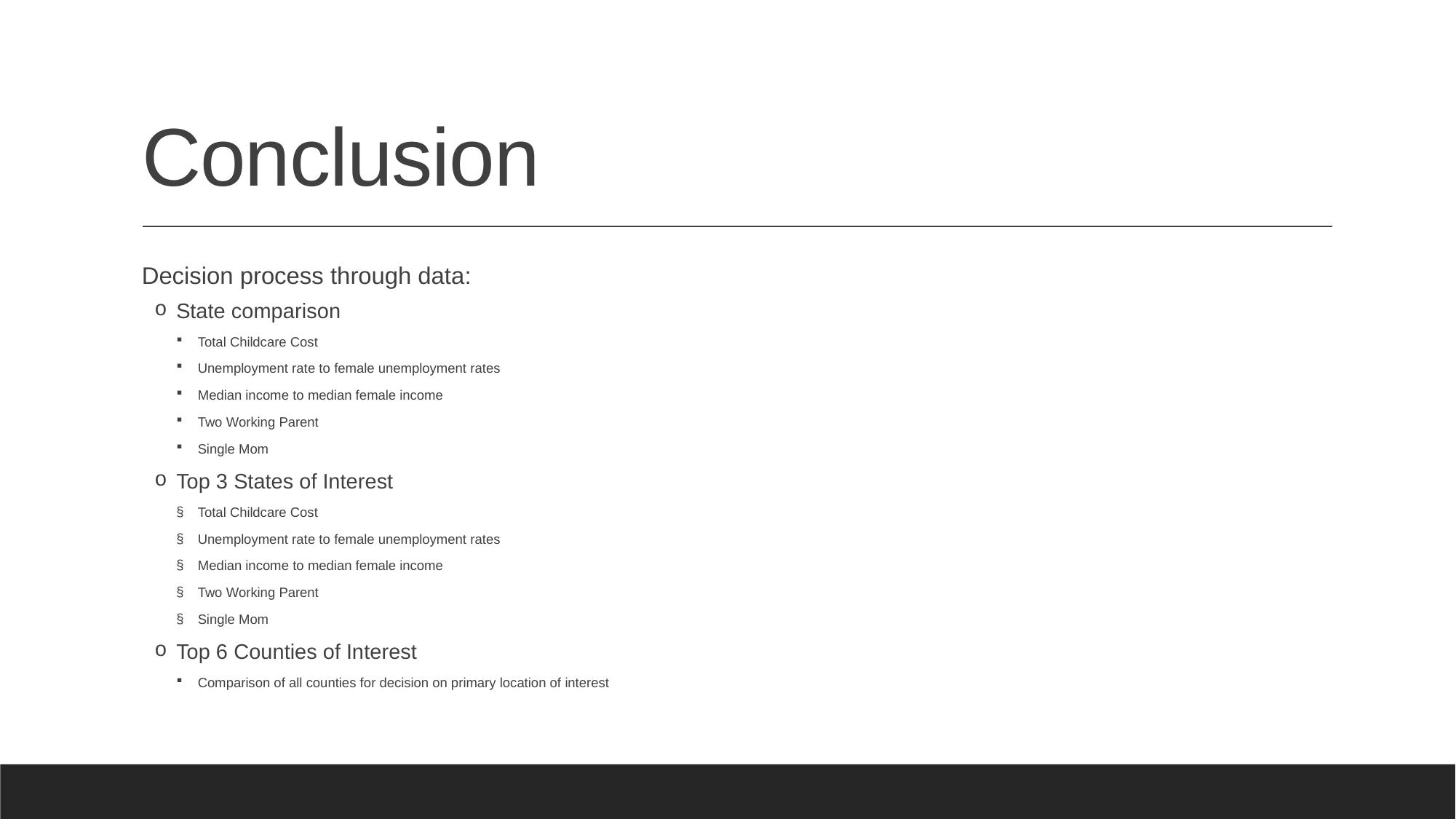

# Conclusion
Decision process through data:
State comparison
Total Childcare Cost
Unemployment rate to female unemployment rates
Median income to median female income
Two Working Parent
Single Mom
Top 3 States of Interest
Total Childcare Cost
Unemployment rate to female unemployment rates
Median income to median female income
Two Working Parent
Single Mom
Top 6 Counties of Interest
Comparison of all counties for decision on primary location of interest